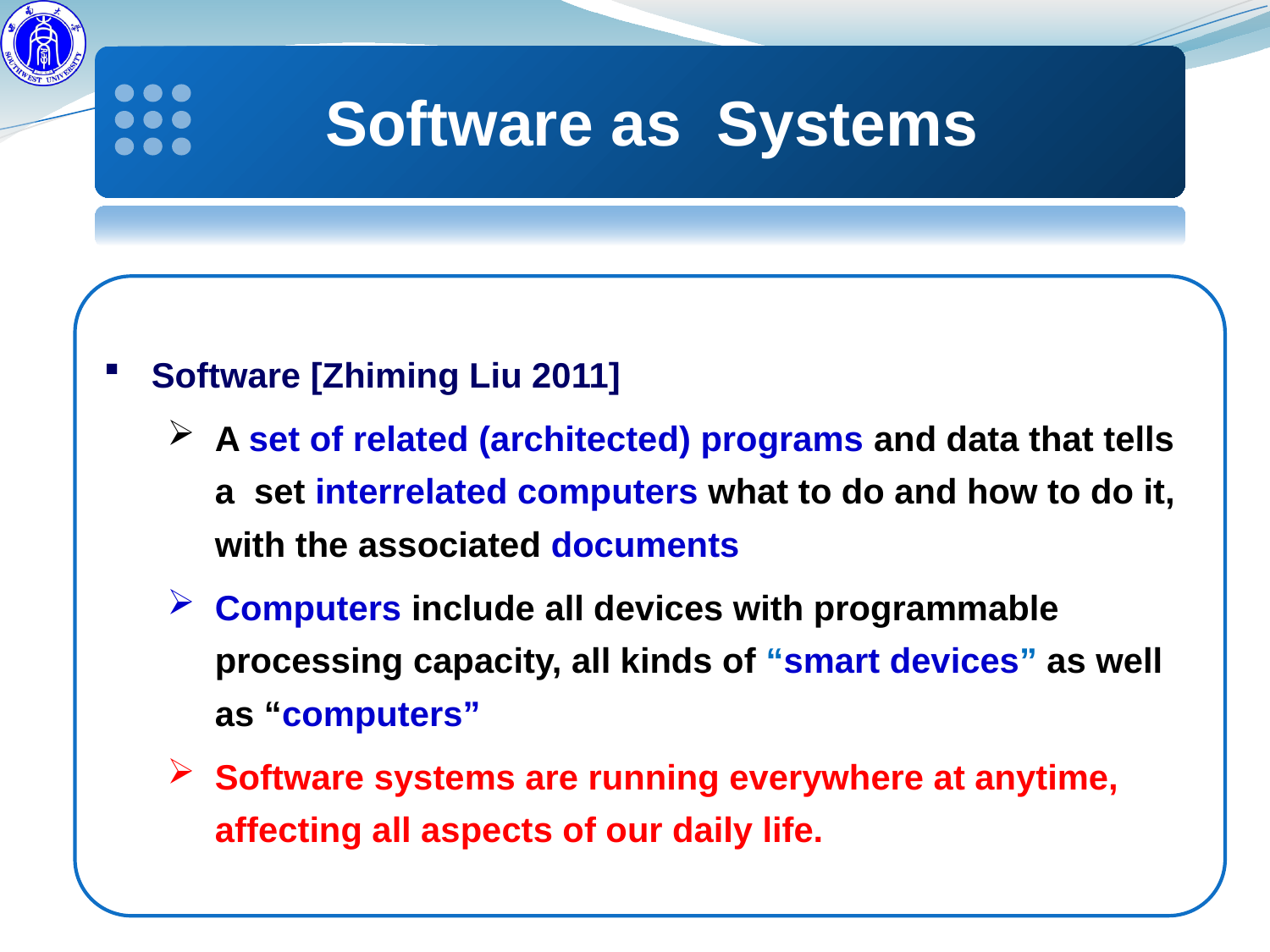

Software as  Systems

Software [Zhiming Liu 2011]
A set of related (architected) programs and data that tells a  set interrelated computers what to do and how to do it, with the associated documents
Computers include all devices with programmable processing capacity, all kinds of “smart devices” as well as “computers”
Software systems are running everywhere at anytime, affecting all aspects of our daily life.